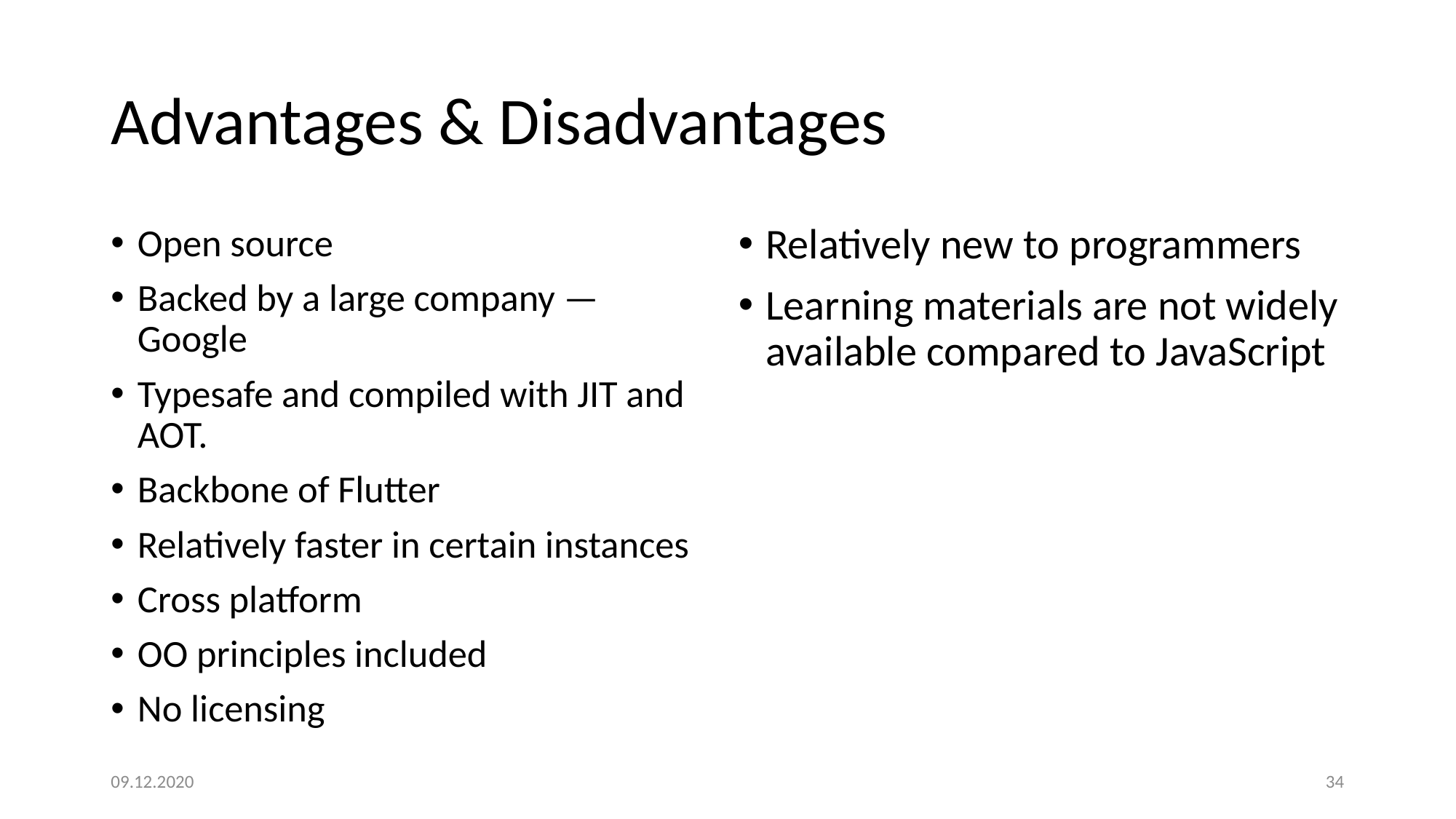

# Advantages & Disadvantages
Relatively new to programmers
Learning materials are not widely available compared to JavaScript
Open source
Backed by a large company — Google
Typesafe and compiled with JIT and AOT.
Backbone of Flutter
Relatively faster in certain instances
Cross platform
OO principles included
No licensing
09.12.2020

34